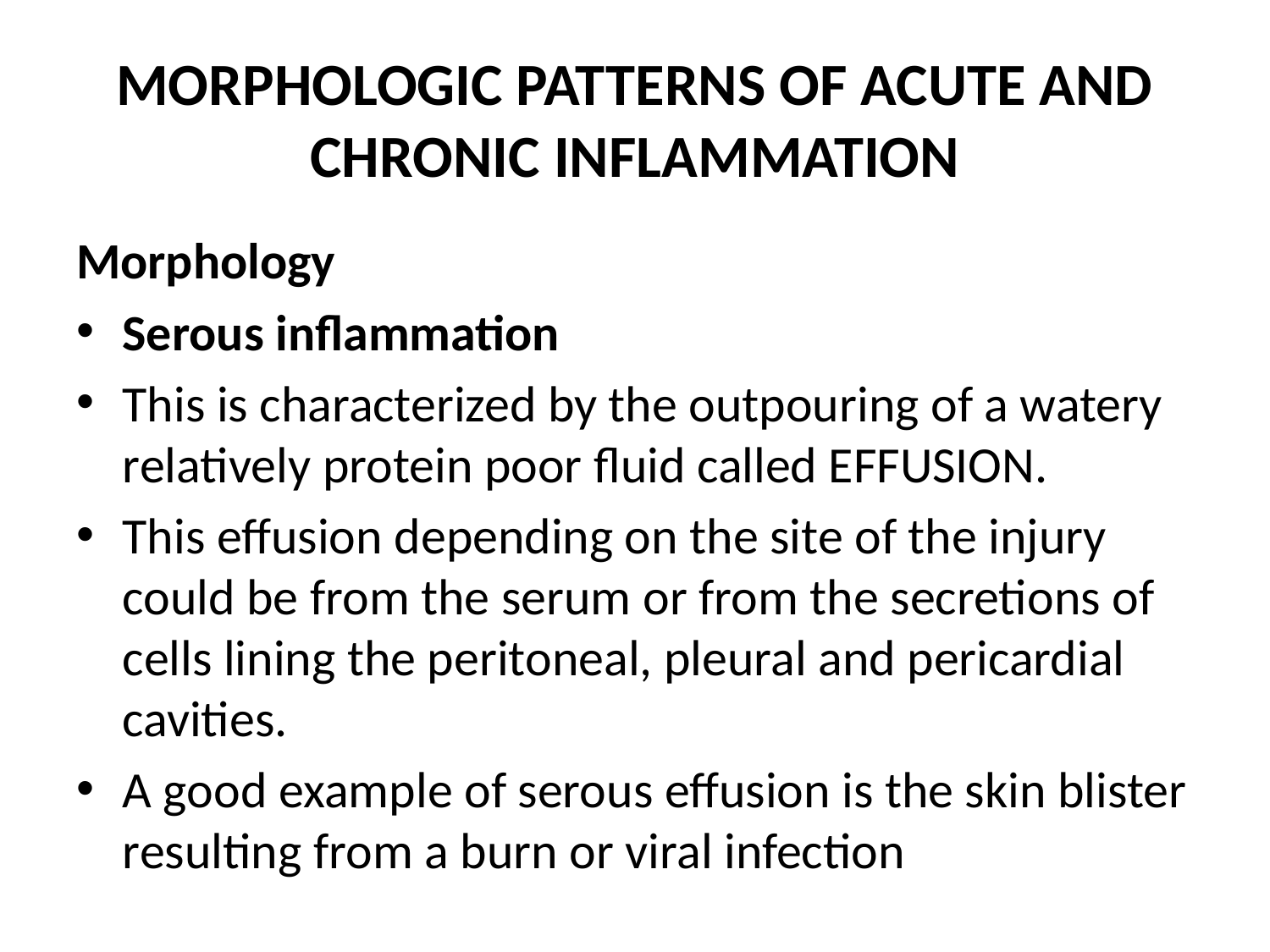

# MORPHOLOGIC PATTERNS OF ACUTE AND CHRONIC INFLAMMATION
Morphology
Serous inflammation
This is characterized by the outpouring of a watery relatively protein poor fluid called EFFUSION.
This effusion depending on the site of the injury could be from the serum or from the secretions of cells lining the peritoneal, pleural and pericardial cavities.
A good example of serous effusion is the skin blister resulting from a burn or viral infection